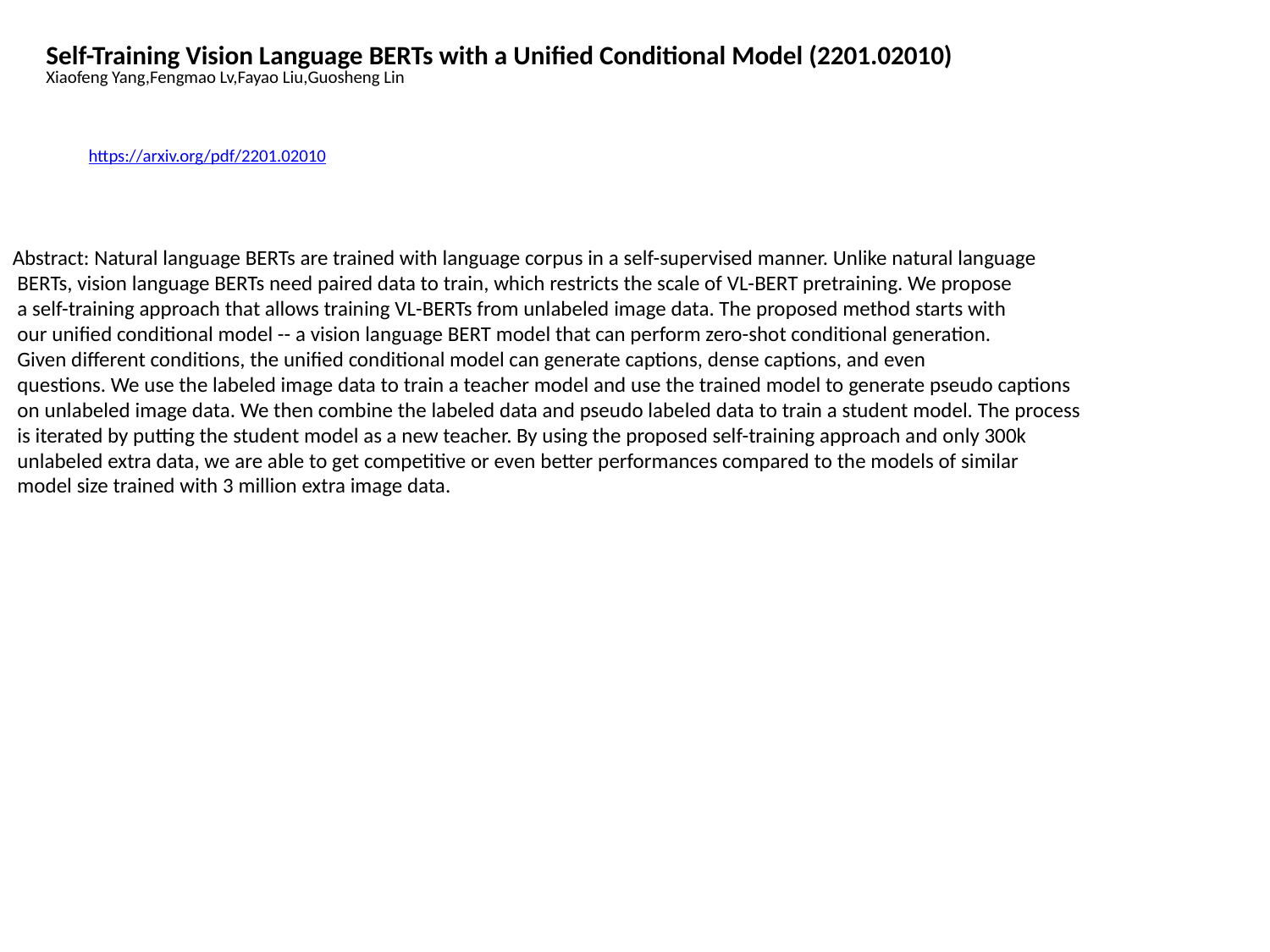

Self-Training Vision Language BERTs with a Unified Conditional Model (2201.02010)
Xiaofeng Yang,Fengmao Lv,Fayao Liu,Guosheng Lin

https://arxiv.org/pdf/2201.02010

Abstract: Natural language BERTs are trained with language corpus in a self-supervised manner. Unlike natural language
 BERTs, vision language BERTs need paired data to train, which restricts the scale of VL-BERT pretraining. We propose
 a self-training approach that allows training VL-BERTs from unlabeled image data. The proposed method starts with
 our unified conditional model -- a vision language BERT model that can perform zero-shot conditional generation.
 Given different conditions, the unified conditional model can generate captions, dense captions, and even
 questions. We use the labeled image data to train a teacher model and use the trained model to generate pseudo captions
 on unlabeled image data. We then combine the labeled data and pseudo labeled data to train a student model. The process
 is iterated by putting the student model as a new teacher. By using the proposed self-training approach and only 300k
 unlabeled extra data, we are able to get competitive or even better performances compared to the models of similar
 model size trained with 3 million extra image data.